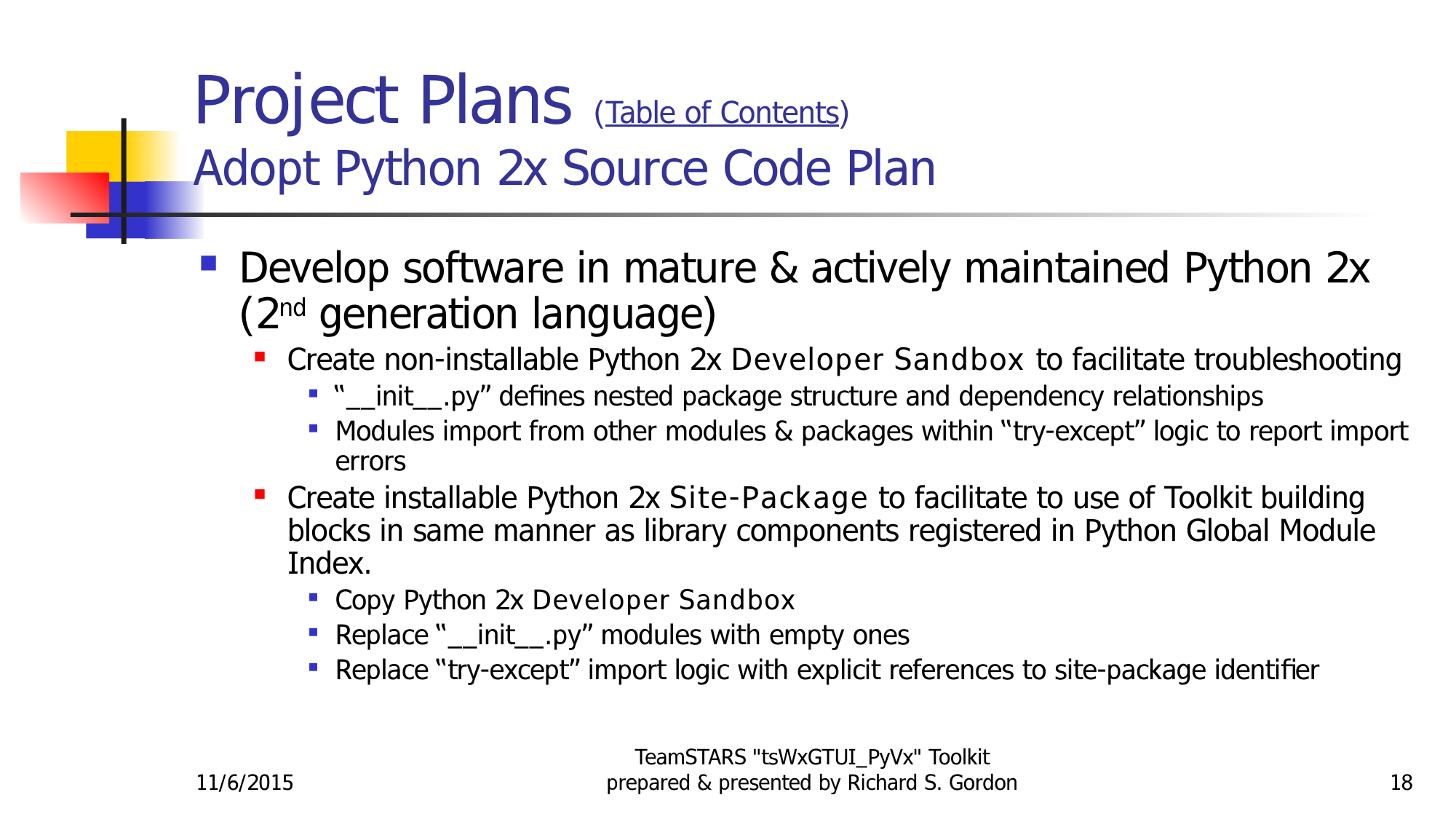

# Project Plans (Table of Contents) Adopt Python 2x Source Code Plan
Develop software in mature & actively maintained Python 2x (2nd generation language)
Create non-installable Python 2x Developer Sandbox to facilitate troubleshooting
“__init__.py” defines nested package structure and dependency relationships
Modules import from other modules & packages within “try-except” logic to report import errors
Create installable Python 2x Site-Package to facilitate to use of Toolkit building blocks in same manner as library components registered in Python Global Module Index.
Copy Python 2x Developer Sandbox
Replace “__init__.py” modules with empty ones
Replace “try-except” import logic with explicit references to site-package identifier
11/6/2015
TeamSTARS "tsWxGTUI_PyVx" Toolkit prepared & presented by Richard S. Gordon
18